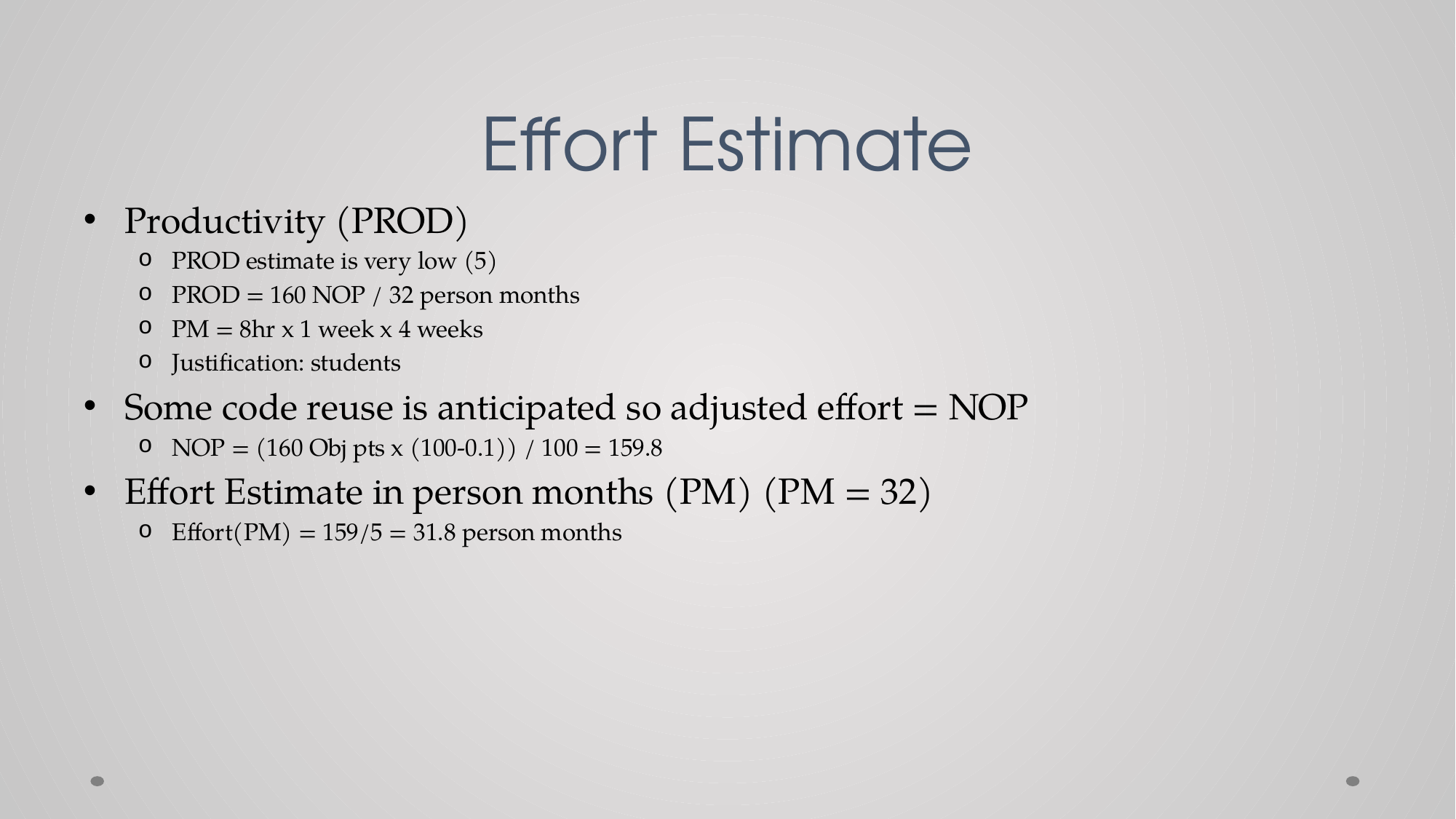

# Effort Estimate
Productivity (PROD)
PROD estimate is very low (5)
PROD = 160 NOP / 32 person months
PM = 8hr x 1 week x 4 weeks
Justification: students
Some code reuse is anticipated so adjusted effort = NOP
NOP = (160 Obj pts x (100-0.1)) / 100 = 159.8
Effort Estimate in person months (PM) (PM = 32)
Effort(PM) = 159/5 = 31.8 person months